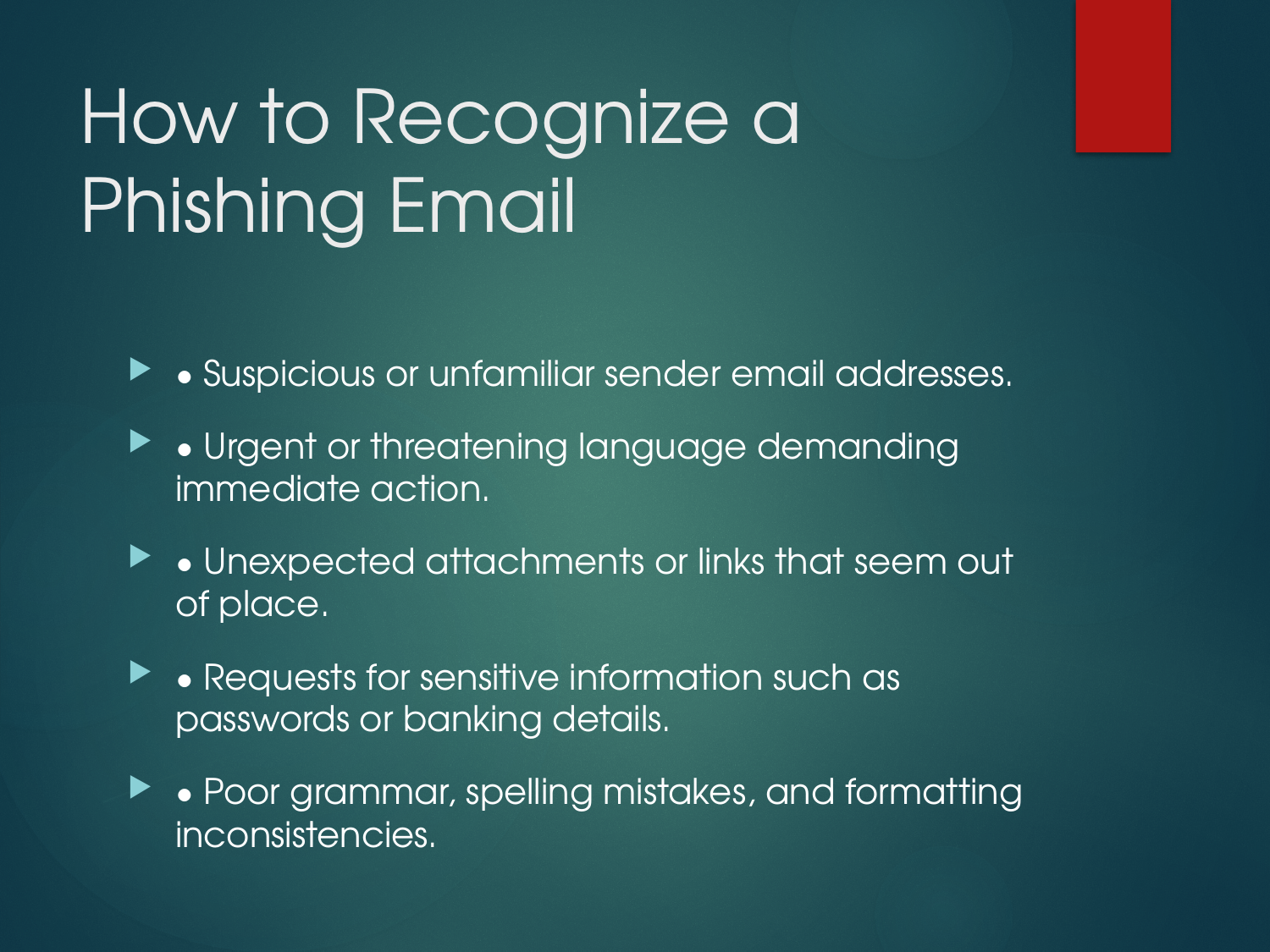

# How to Recognize a Phishing Email

• Suspicious or unfamiliar sender email addresses.
• Urgent or threatening language demanding immediate action.
• Unexpected attachments or links that seem out of place.
• Requests for sensitive information such as passwords or banking details.
• Poor grammar, spelling mistakes, and formatting inconsistencies.